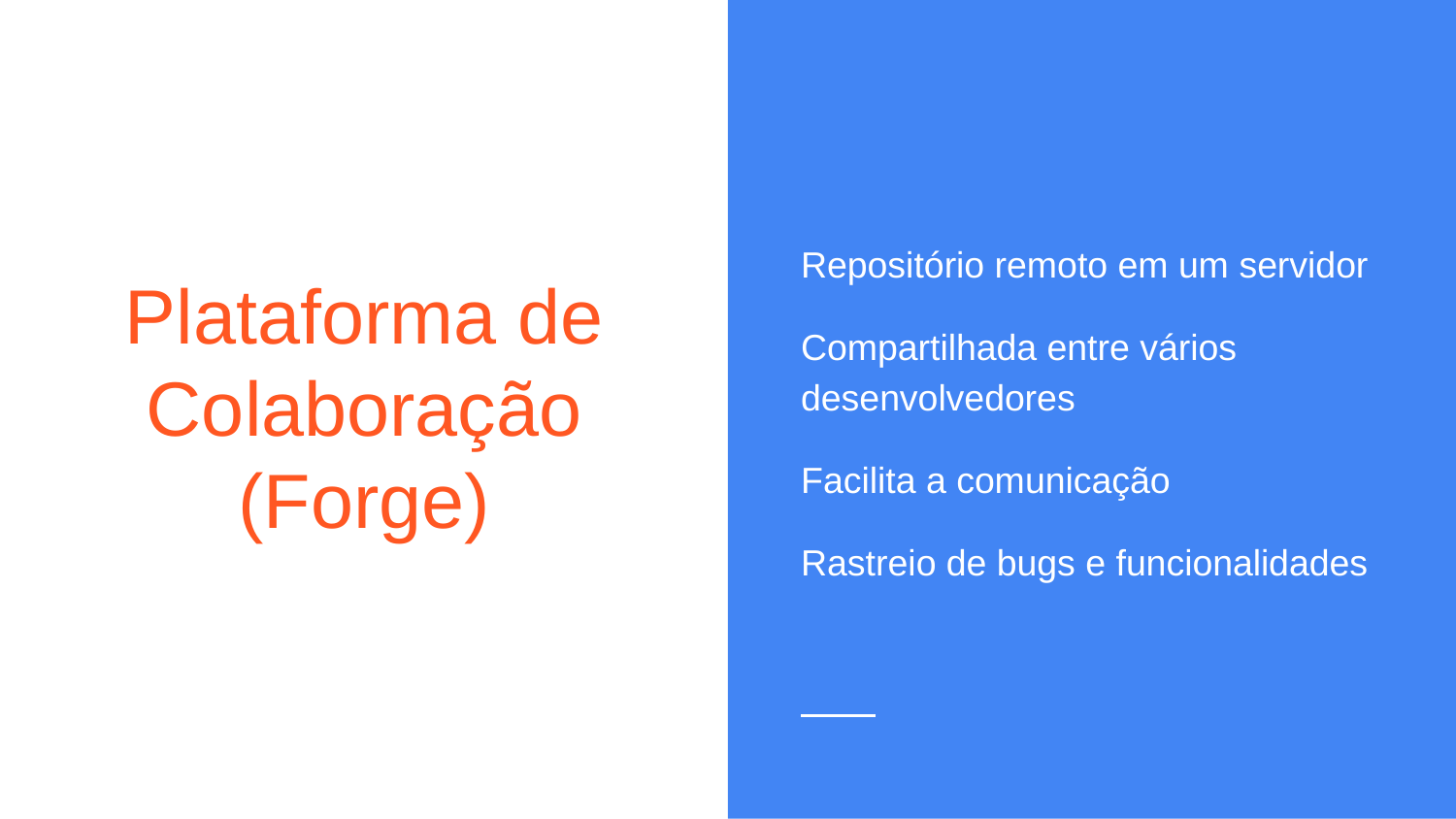

Repositório remoto em um servidor
Compartilhada entre vários desenvolvedores
Facilita a comunicação
Rastreio de bugs e funcionalidades
# Plataforma de Colaboração
(Forge)